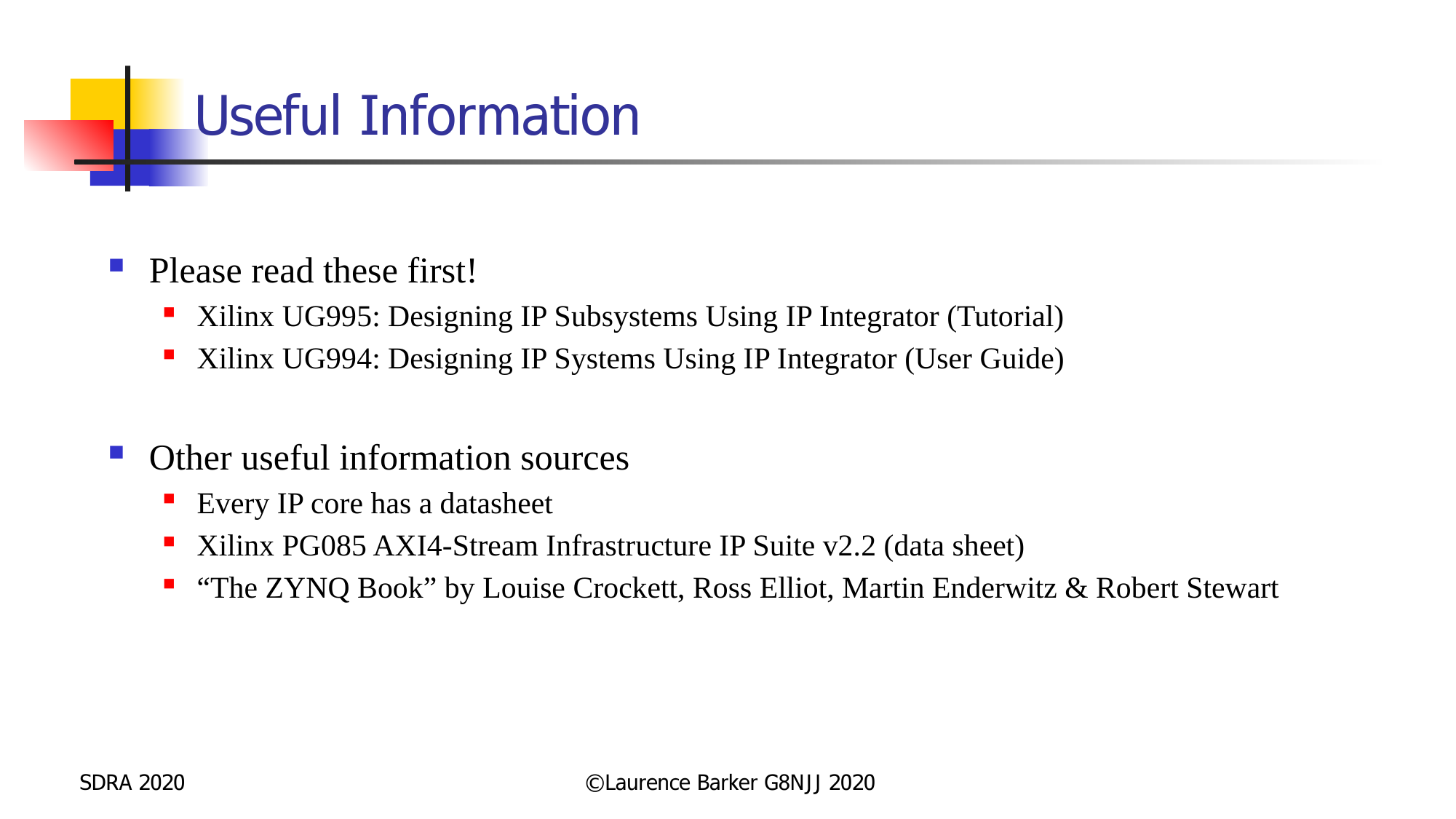

# Useful Information
Please read these first!
Xilinx UG995: Designing IP Subsystems Using IP Integrator (Tutorial)
Xilinx UG994: Designing IP Systems Using IP Integrator (User Guide)

Other useful information sources
Every IP core has a datasheet
Xilinx PG085 AXI4-Stream Infrastructure IP Suite v2.2 (data sheet)
“The ZYNQ Book” by Louise Crockett, Ross Elliot, Martin Enderwitz & Robert Stewart
SDRA 2020
©Laurence Barker G8NJJ 2020